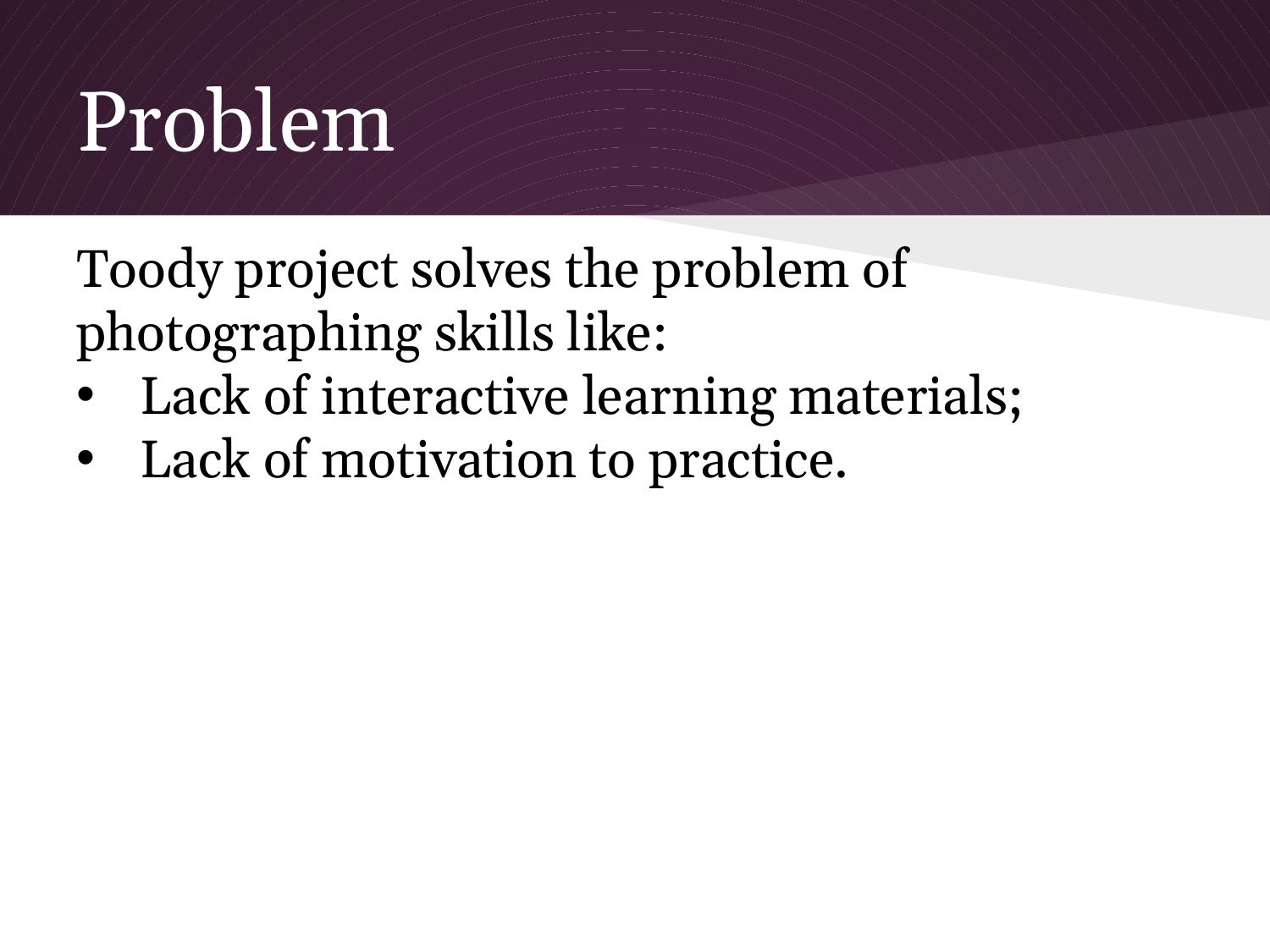

# Problem
Toody project solves the problem of photographing skills like:
Lack of interactive learning materials;
Lack of motivation to practice.